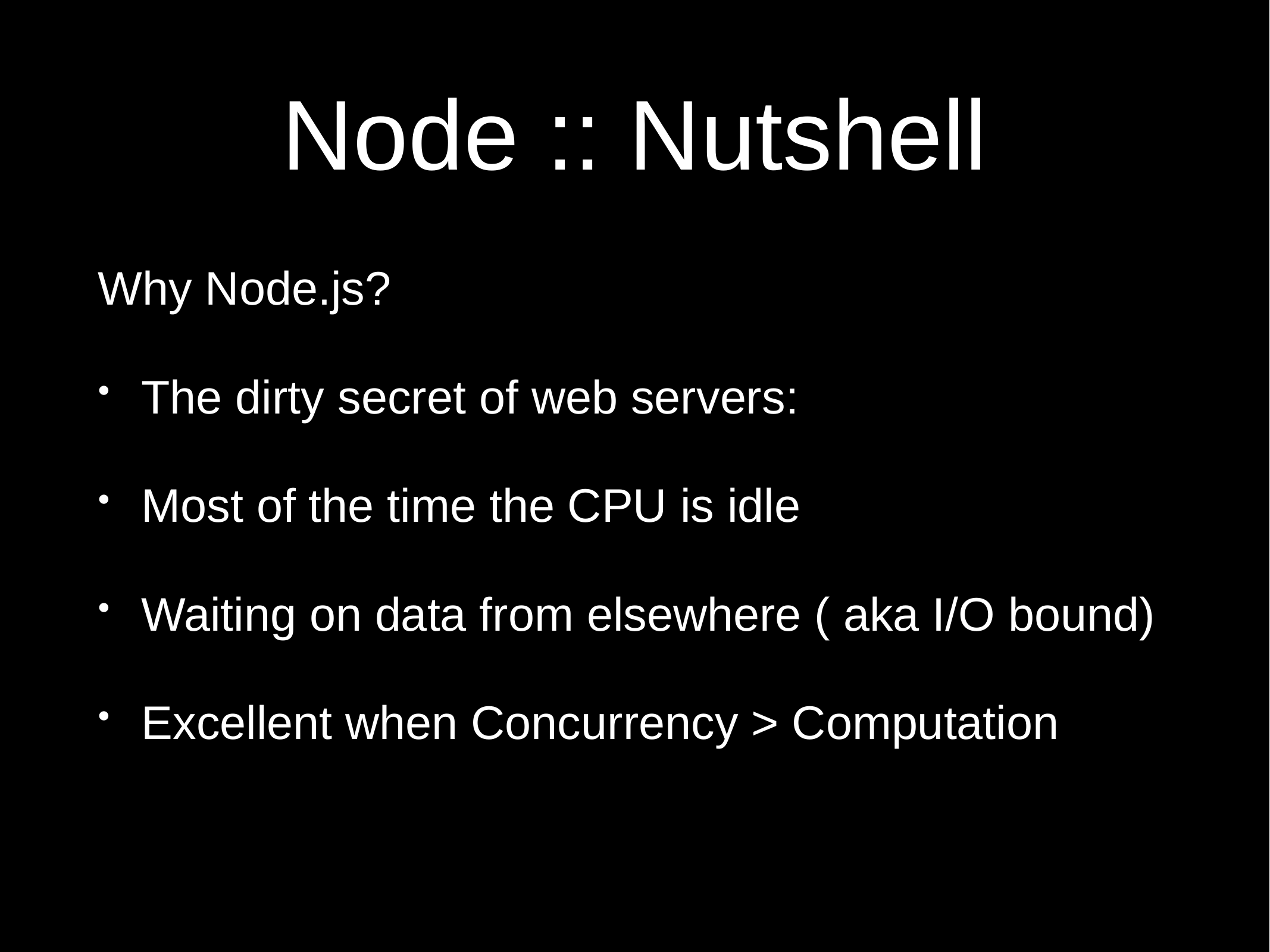

# Node :: Nutshell
Why Node.js?
The dirty secret of web servers:
Most of the time the CPU is idle
Waiting on data from elsewhere ( aka I/O bound)
Excellent when Concurrency > Computation